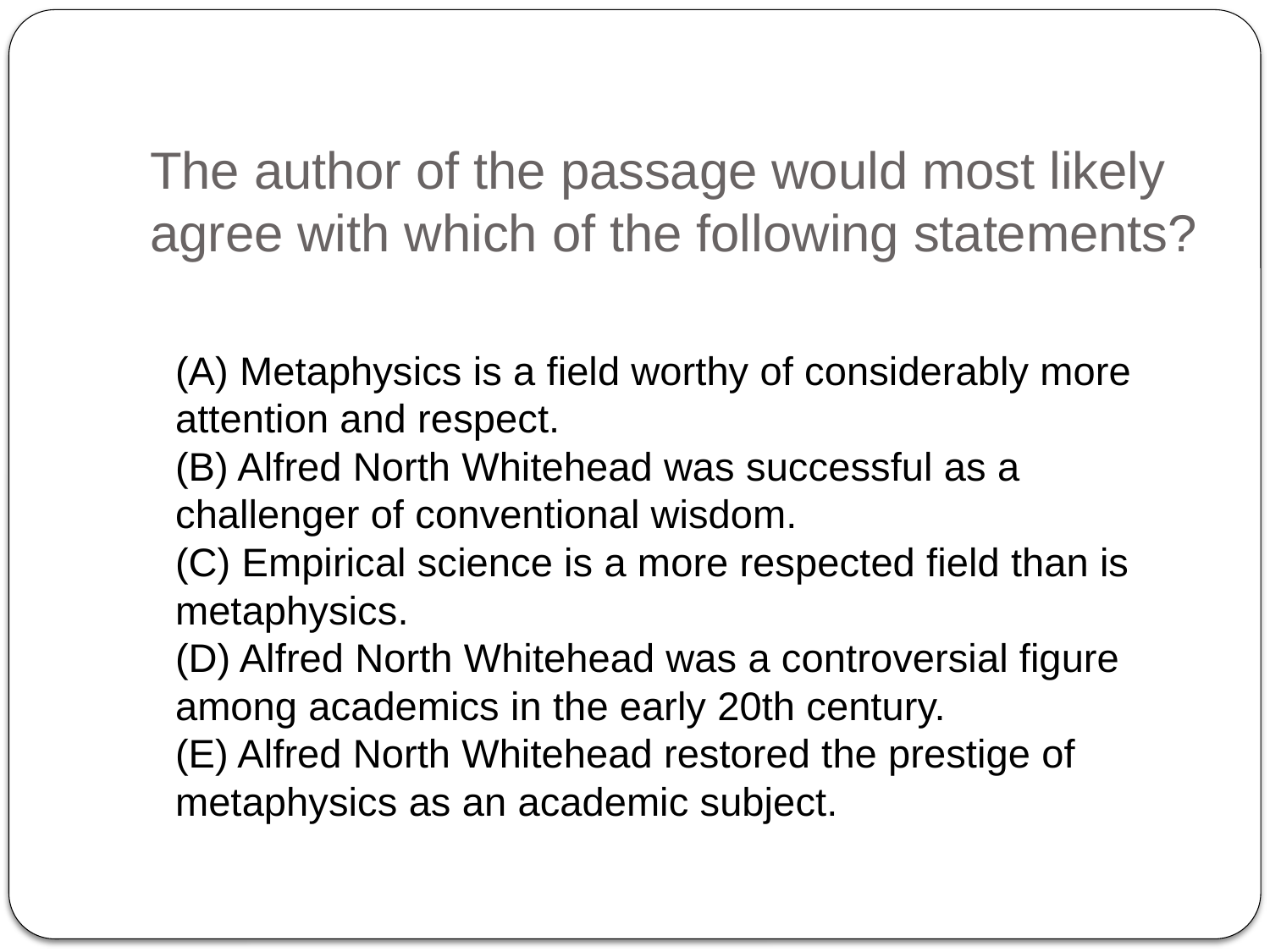

# The author of the passage would most likely agree with which of the following statements?
(A) Metaphysics is a field worthy of considerably more attention and respect.
(B) Alfred North Whitehead was successful as a challenger of conventional wisdom.
(C) Empirical science is a more respected field than is metaphysics.
(D) Alfred North Whitehead was a controversial figure among academics in the early 20th century.
(E) Alfred North Whitehead restored the prestige of metaphysics as an academic subject.